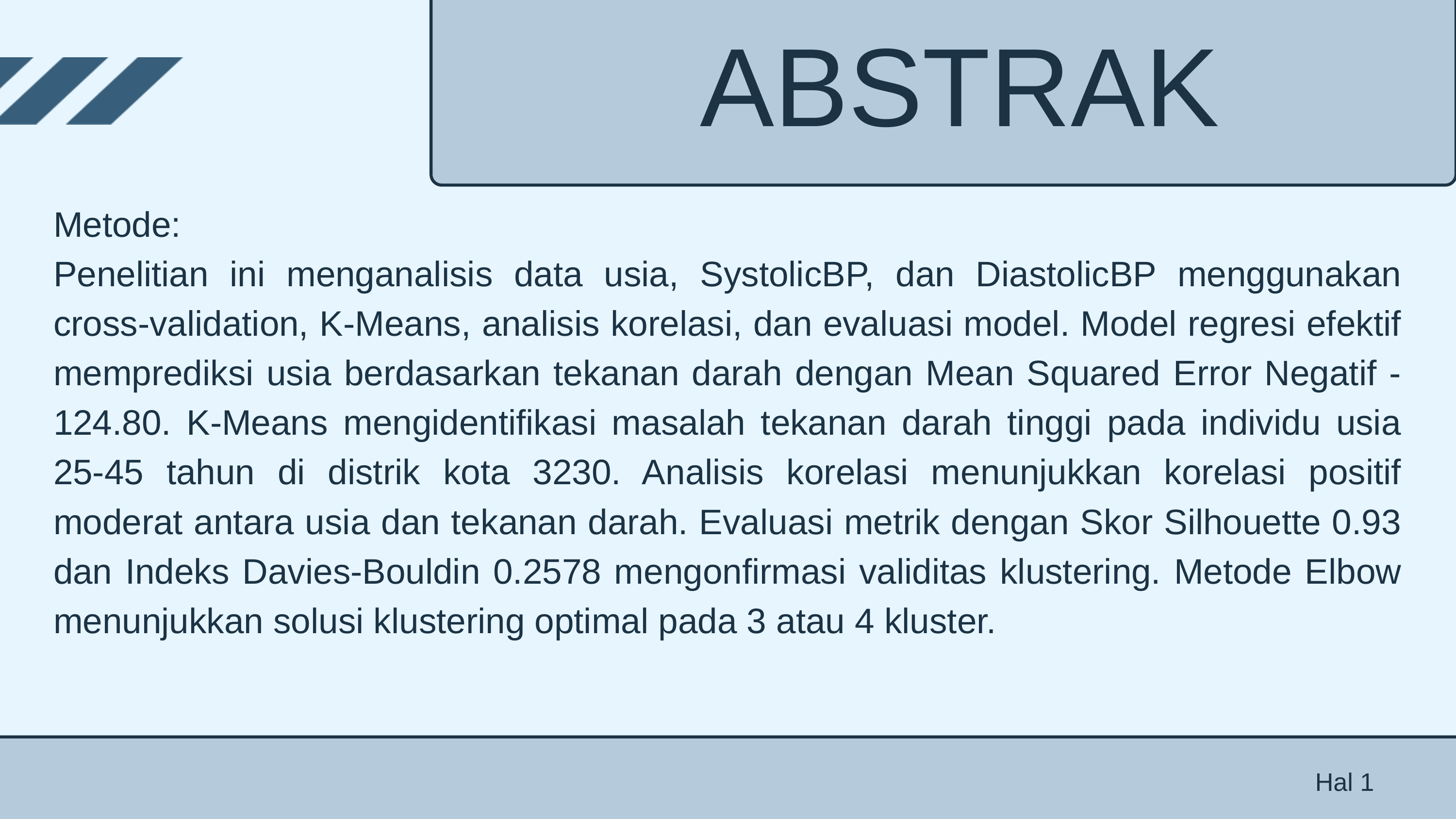

ABSTRAK

Metode:
Penelitian ini menganalisis data usia, SystolicBP, dan DiastolicBP menggunakan cross-validation, K-Means, analisis korelasi, dan evaluasi model. Model regresi efektif memprediksi usia berdasarkan tekanan darah dengan Mean Squared Error Negatif -124.80. K-Means mengidentifikasi masalah tekanan darah tinggi pada individu usia 25-45 tahun di distrik kota 3230. Analisis korelasi menunjukkan korelasi positif moderat antara usia dan tekanan darah. Evaluasi metrik dengan Skor Silhouette 0.93 dan Indeks Davies-Bouldin 0.2578 mengonfirmasi validitas klustering. Metode Elbow menunjukkan solusi klustering optimal pada 3 atau 4 kluster.

Hal 1